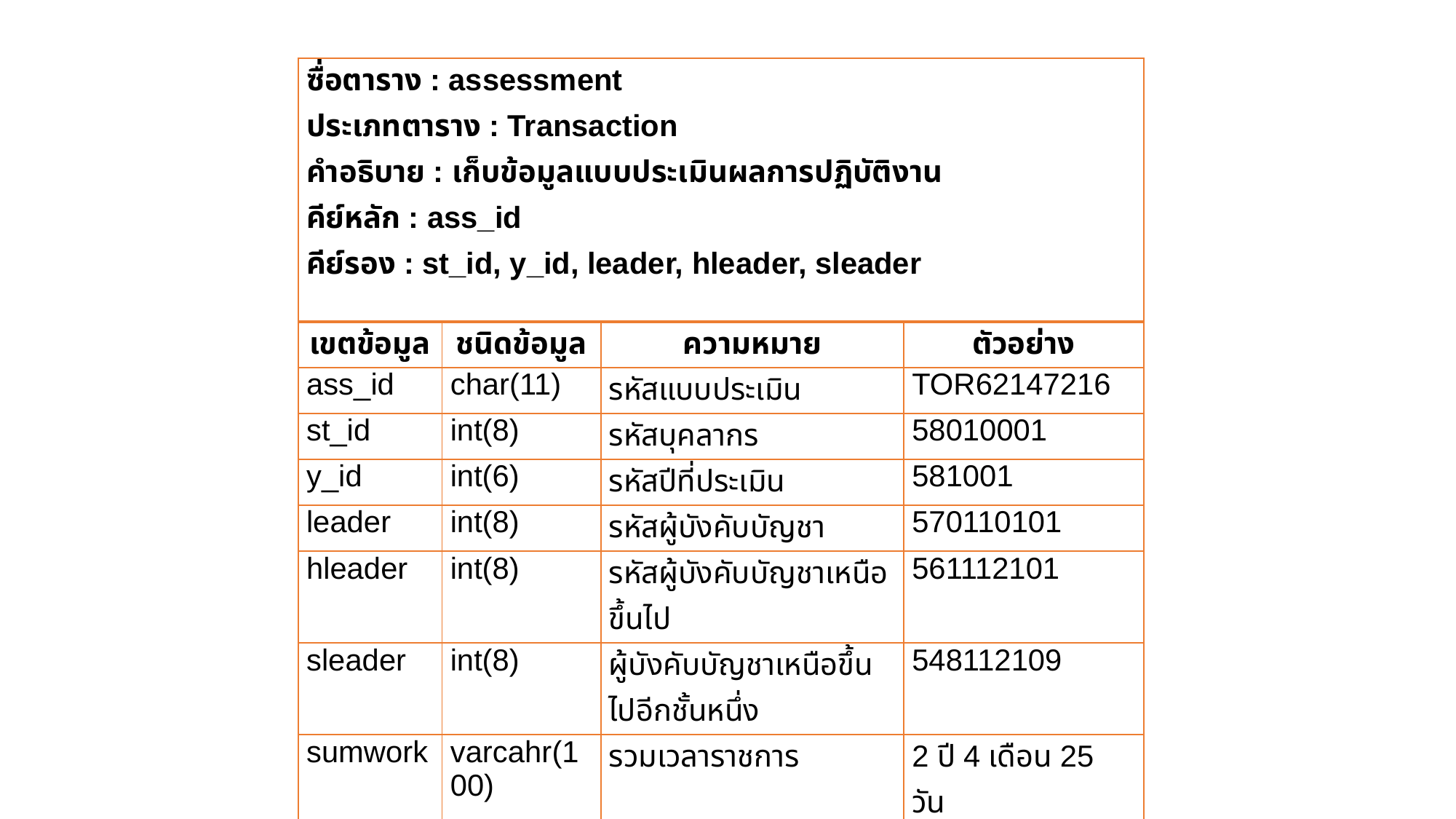

| ซื่อตาราง : assessment ประเภทตาราง : Transaction คำอธิบาย : เก็บข้อมูลแบบประเมินผลการปฏิบัติงาน คีย์หลัก : ass\_id คีย์รอง : st\_id, y\_id, leader, hleader, sleader |  |  |  |
| --- | --- | --- | --- |
| เขตข้อมูล | ชนิดข้อมูล | ความหมาย | ตัวอย่าง |
| ass\_id | char(11) | รหัสแบบประเมิน | TOR62147216 |
| st\_id | int(8) | รหัสบุคลากร | 58010001 |
| y\_id | int(6) | รหัสปีที่ประเมิน | 581001 |
| leader | int(8) | รหัสผู้บังคับบัญชา | 570110101 |
| hleader | int(8) | รหัสผู้บังคับบัญชาเหนือขึ้นไป | 561112101 |
| sleader | int(8) | ผู้บังคับบัญชาเหนือขึ้นไปอีกชั้นหนึ่ง | 548112109 |
| sumwork | varcahr(100) | รวมเวลาราชการ | 2 ปี 4 เดือน 25 วัน |
| punishment | text | การกระทำผิดวินัย/การถูกลงโทษ | ขาดราชการเกิน 7 วัน |